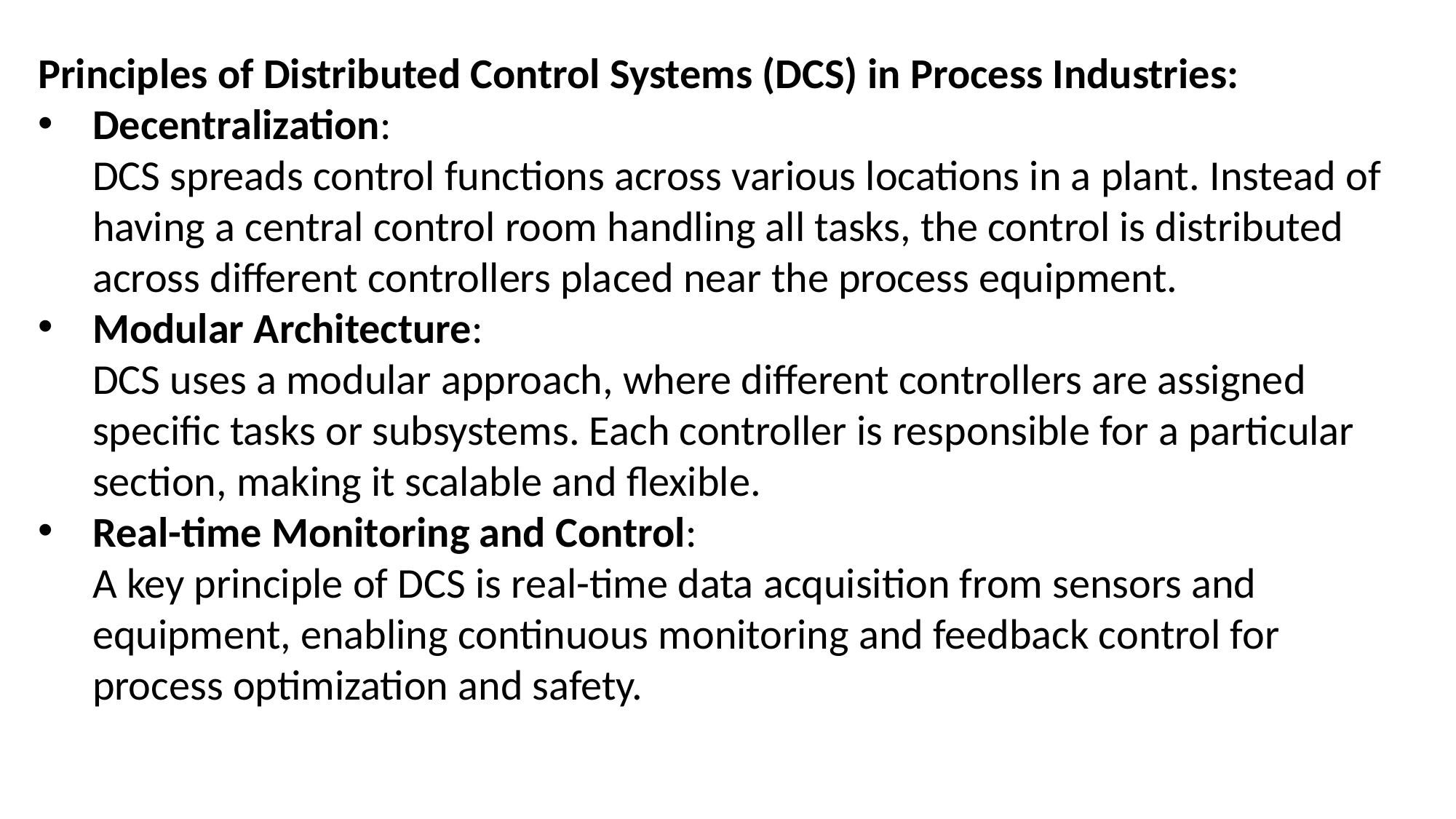

Principles of Distributed Control Systems (DCS) in Process Industries:
Decentralization:
DCS spreads control functions across various locations in a plant. Instead of having a central control room handling all tasks, the control is distributed across different controllers placed near the process equipment.
Modular Architecture:
DCS uses a modular approach, where different controllers are assigned specific tasks or subsystems. Each controller is responsible for a particular section, making it scalable and flexible.
Real-time Monitoring and Control:
A key principle of DCS is real-time data acquisition from sensors and equipment, enabling continuous monitoring and feedback control for process optimization and safety.